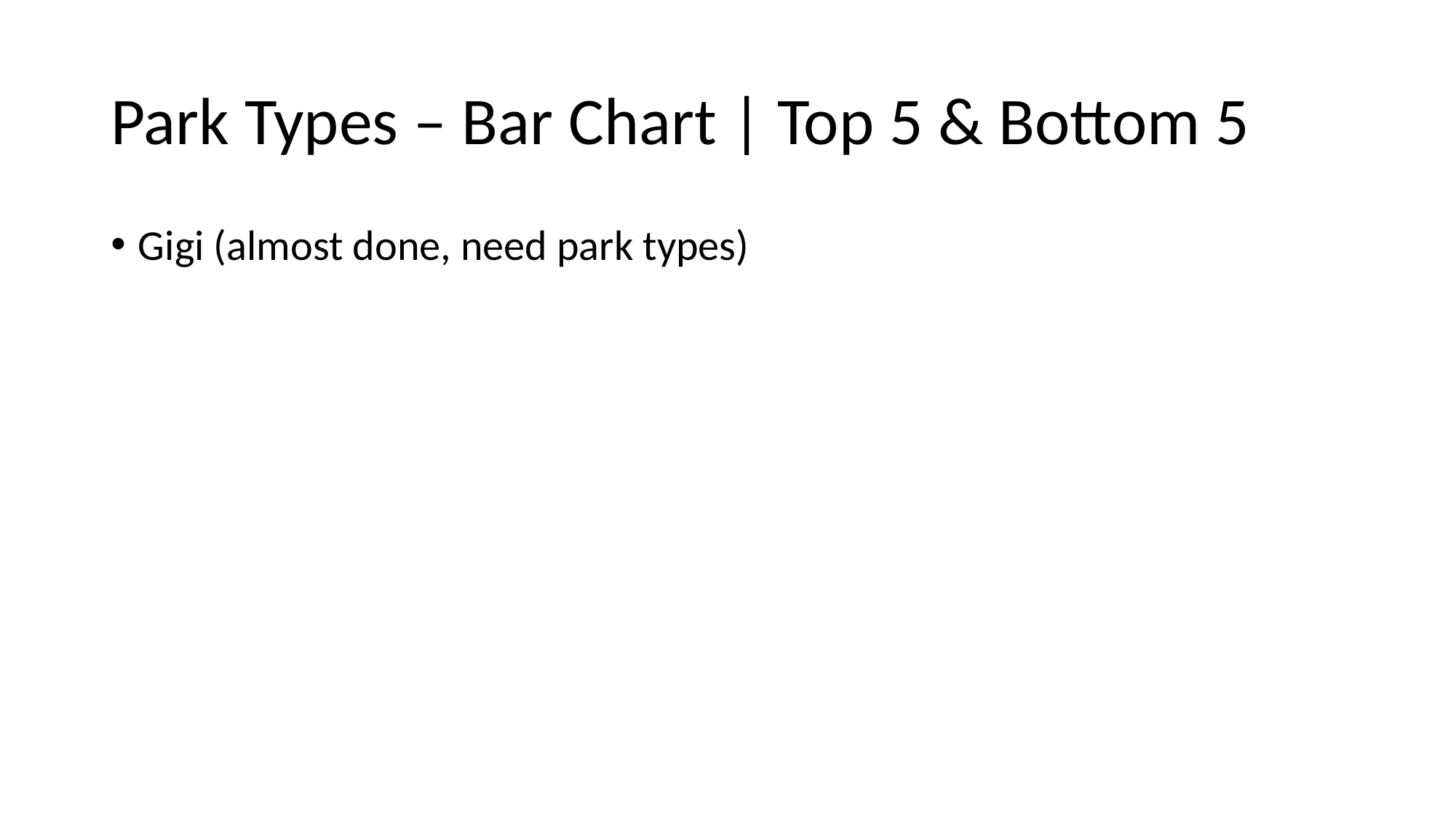

# Park Types – Bar Chart | Top 5 & Bottom 5
Gigi (almost done, need park types)